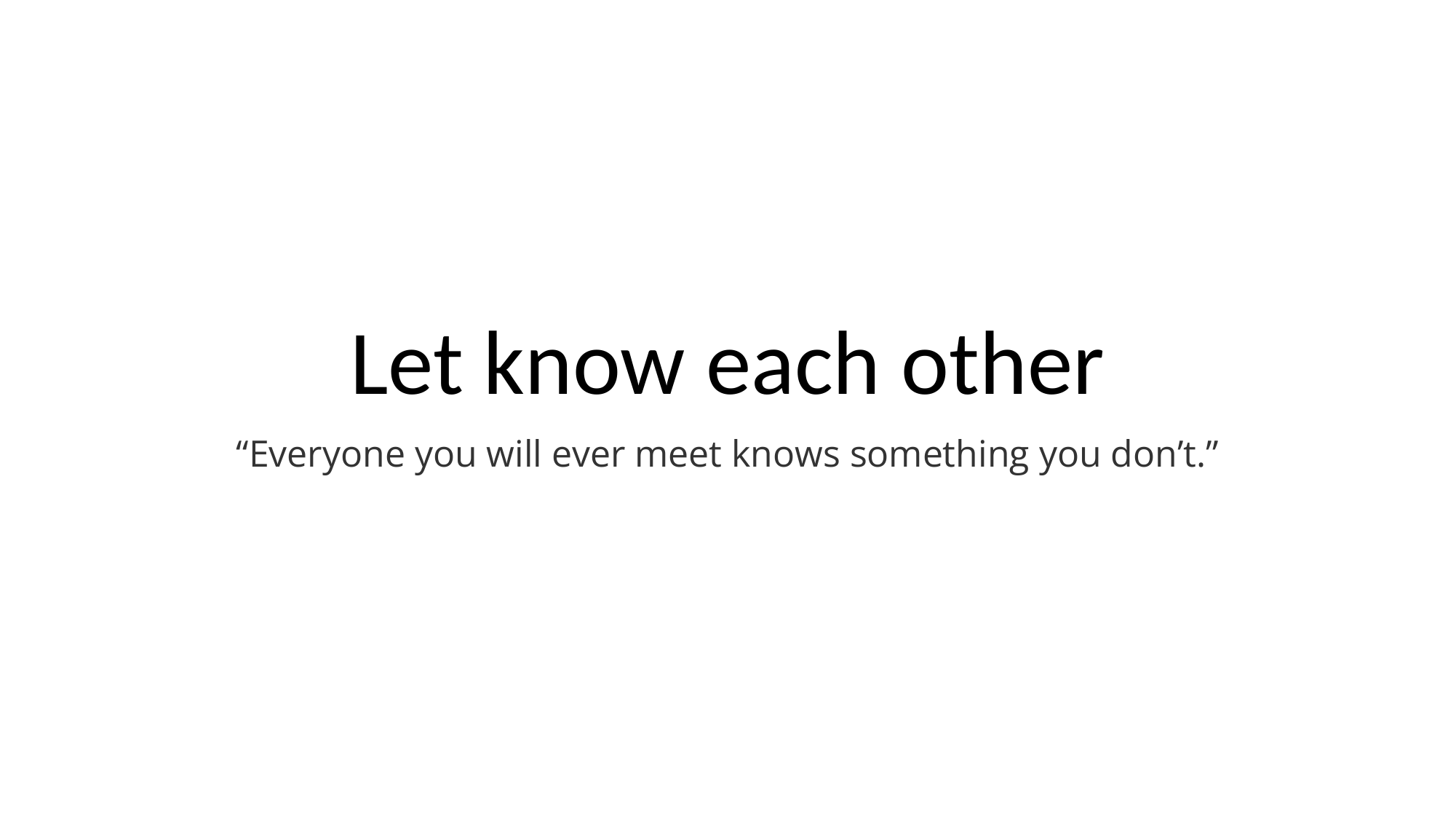

# Let know each other
“Everyone you will ever meet knows something you don’t.”